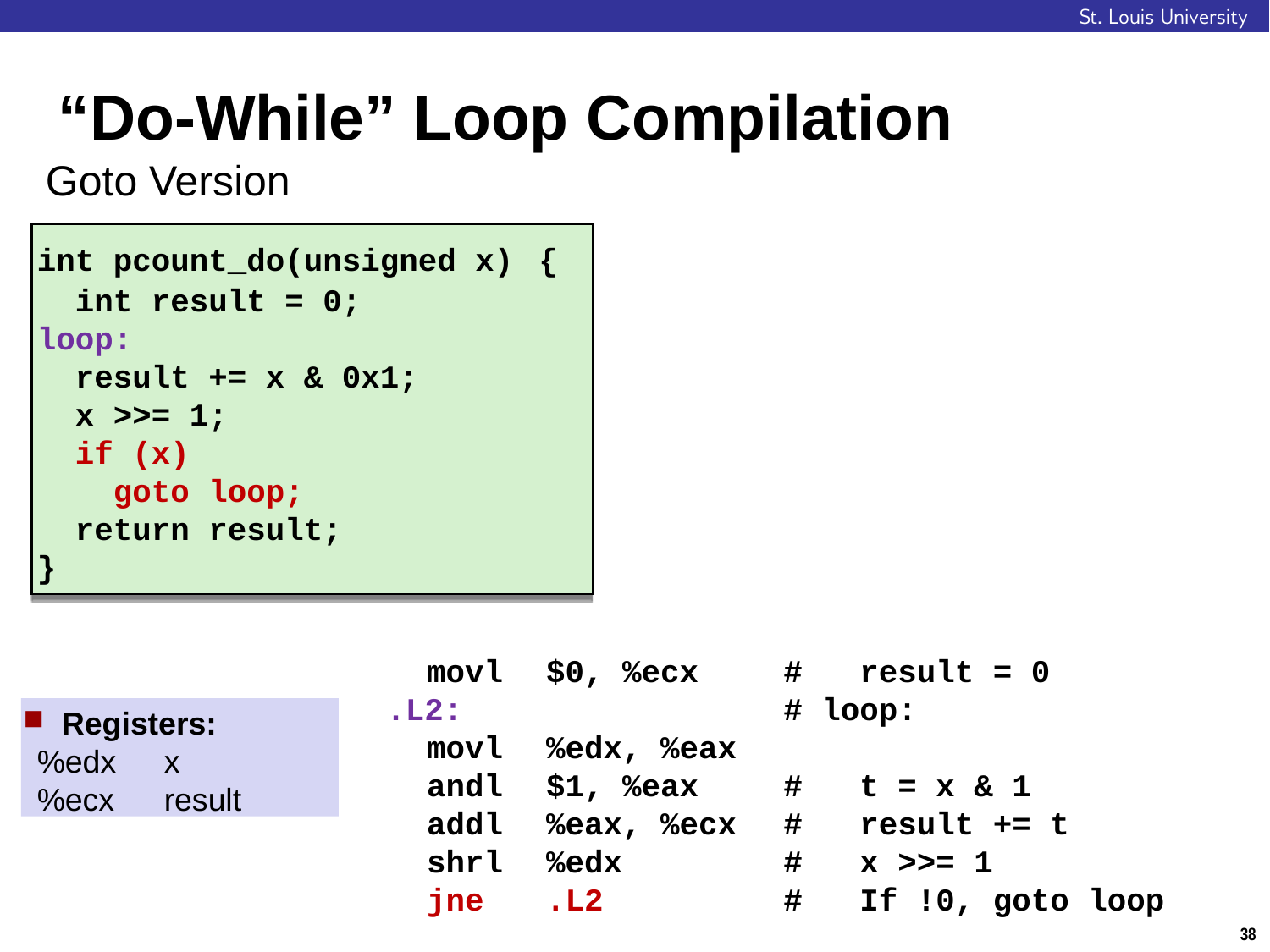

# “Do-While” Loop Compilation
Goto Version
int pcount_do(unsigned x) {
  int result = 0;
loop:
  result += x & 0x1;
  x >>= 1;
  if (x)
    goto loop;
  return result;
}
	movl	$0, %ecx	#   result = 0
.L2:		# loop:
	movl	%edx, %eax
	andl	$1, %eax	#   t = x & 1
	addl	%eax, %ecx	#   result += t
	shrl	%edx	#   x >>= 1
	jne	.L2	#   If !0, goto loop
Registers:
%edx	x
%ecx	result